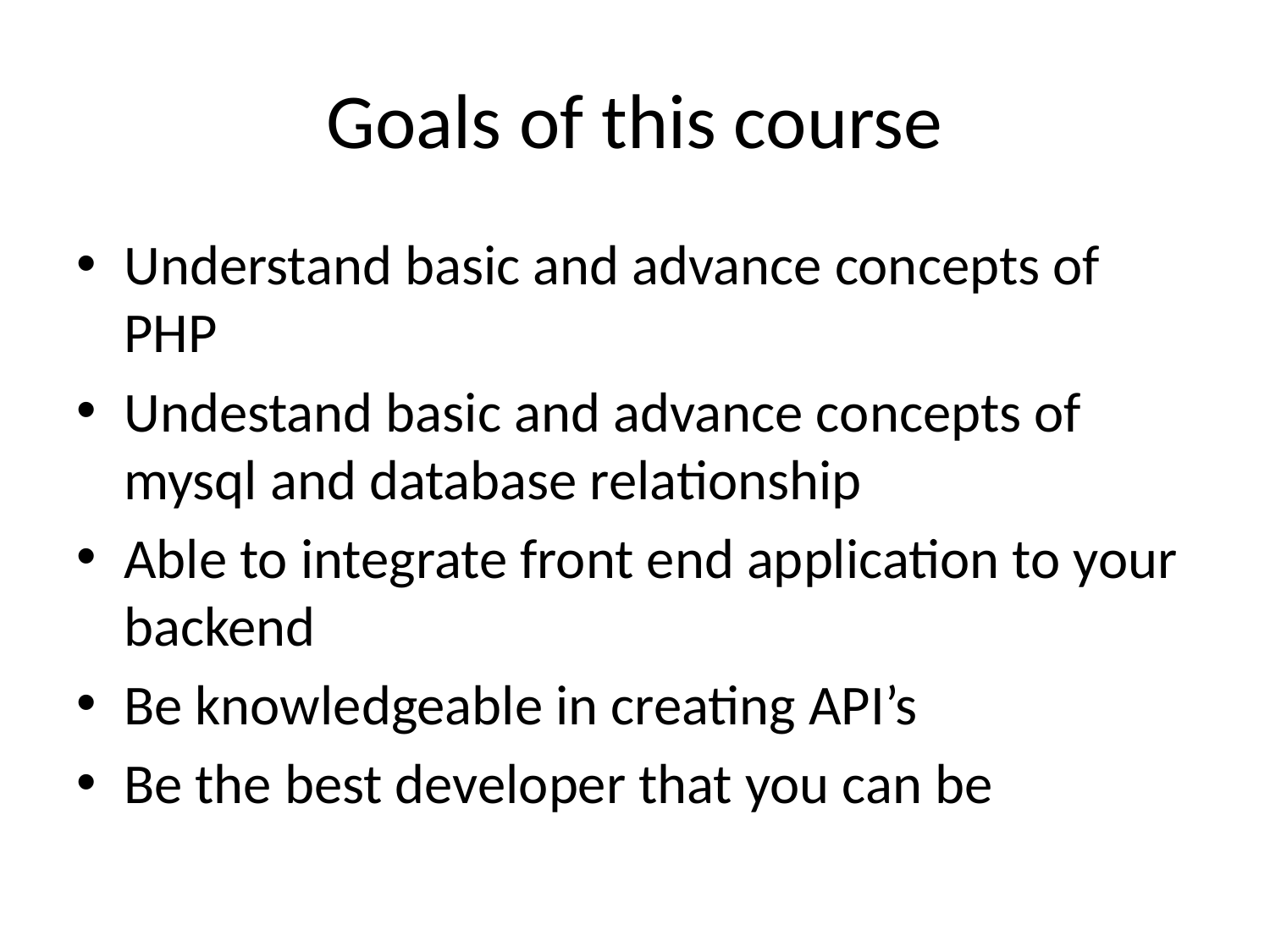

# Goals of this course
Understand basic and advance concepts of PHP
Undestand basic and advance concepts of mysql and database relationship
Able to integrate front end application to your backend
Be knowledgeable in creating API’s
Be the best developer that you can be